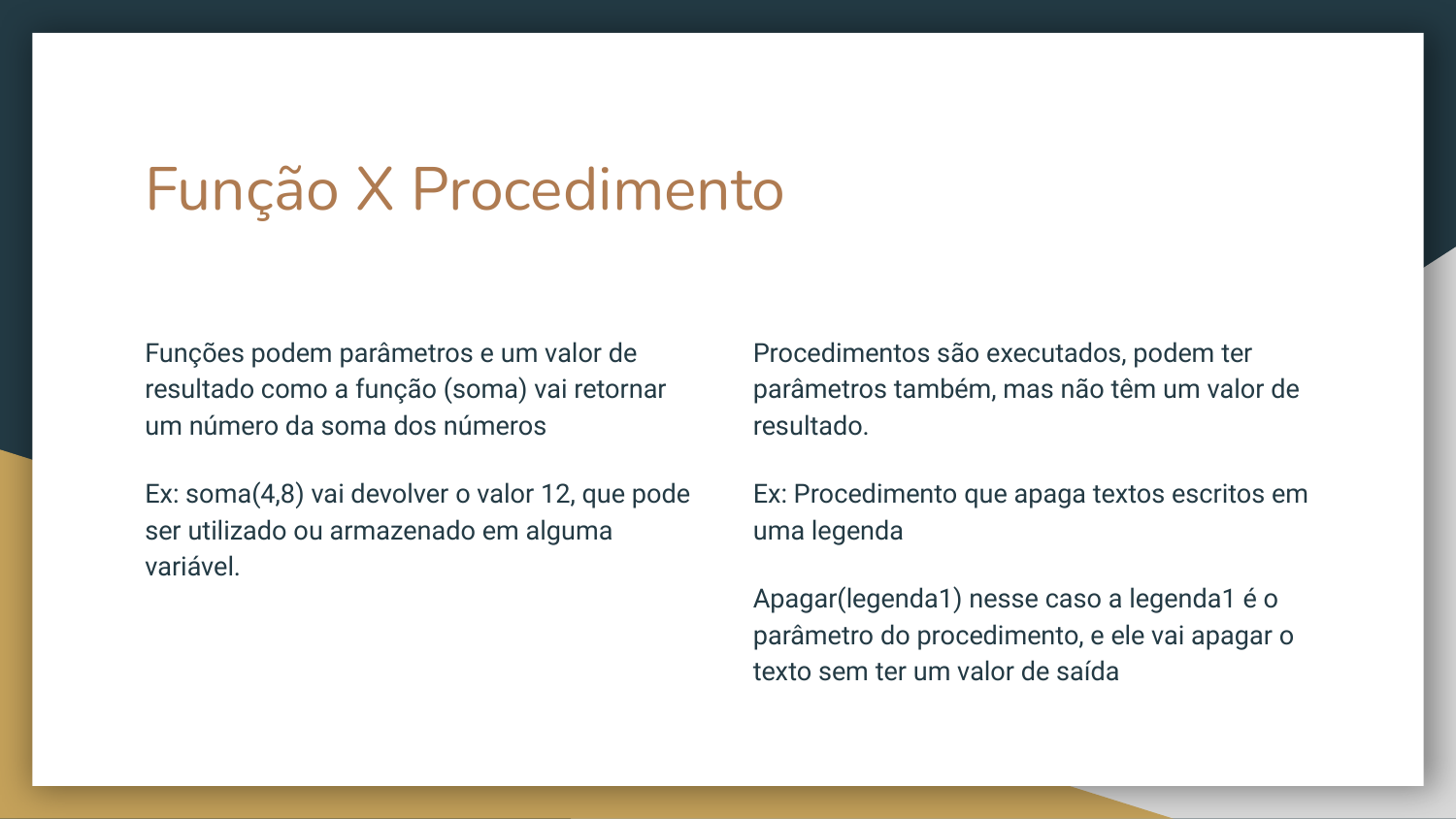

# Função X Procedimento
Funções podem parâmetros e um valor de resultado como a função (soma) vai retornar um número da soma dos números
Ex: soma(4,8) vai devolver o valor 12, que pode ser utilizado ou armazenado em alguma variável.

Procedimentos são executados, podem ter parâmetros também, mas não têm um valor de resultado.
Ex: Procedimento que apaga textos escritos em uma legenda
Apagar(legenda1) nesse caso a legenda1 é o parâmetro do procedimento, e ele vai apagar o texto sem ter um valor de saída